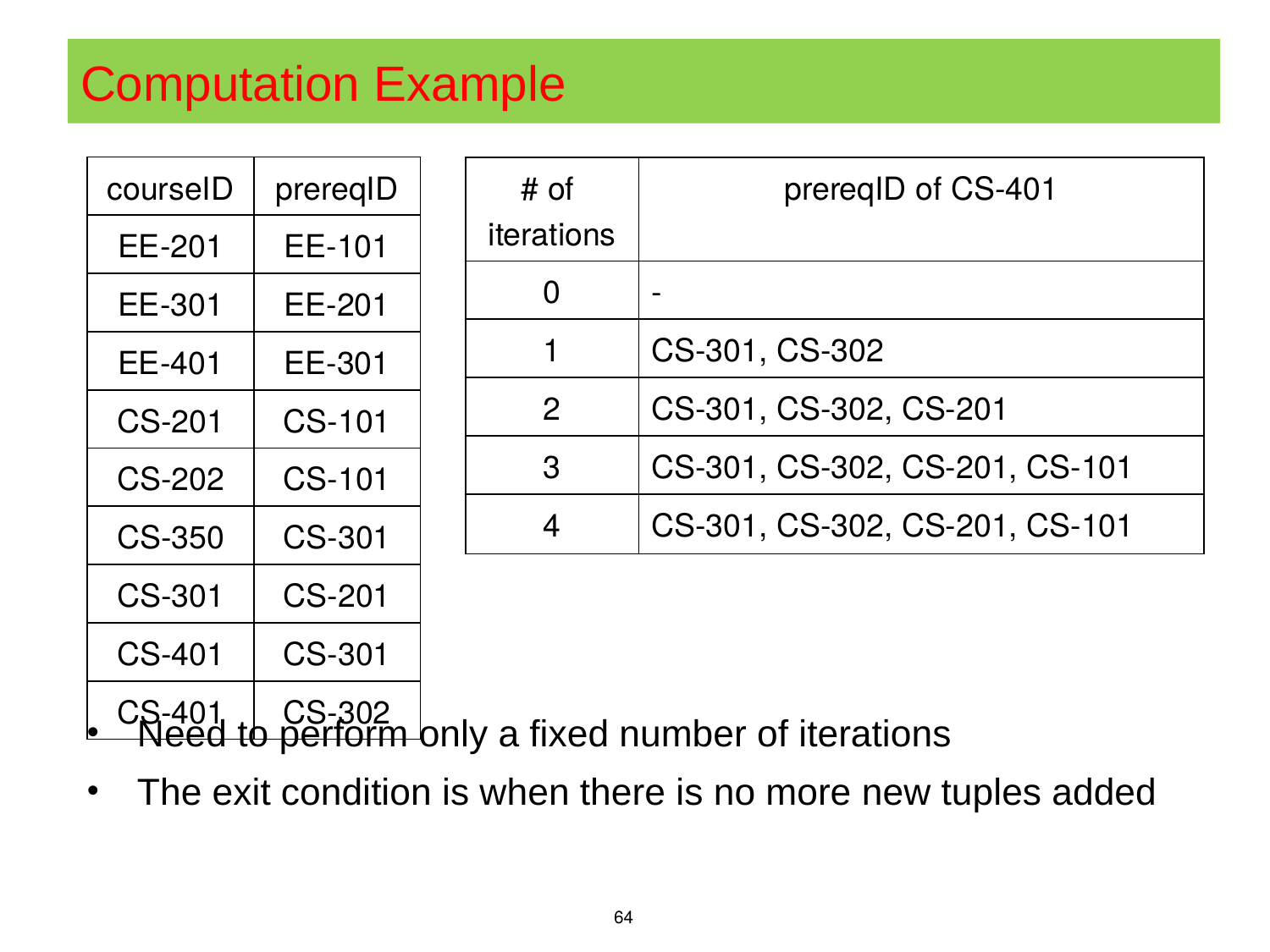

# Computation Example
| courseID | prereqID |
| --- | --- |
| EE-201 | EE-101 |
| EE-301 | EE-201 |
| EE-401 | EE-301 |
| CS-201 | CS-101 |
| CS-202 | CS-101 |
| CS-350 | CS-301 |
| CS-301 | CS-201 |
| CS-401 | CS-301 |
| CS-401 | CS-302 |
| # of iterations | prereqID of CS-401 |
| --- | --- |
| 0 | - |
| 1 | CS-301, CS-302 |
| 2 | CS-301, CS-302, CS-201 |
| 3 | CS-301, CS-302, CS-201, CS-101 |
| 4 | CS-301, CS-302, CS-201, CS-101 |
Need to perform only a fixed number of iterations
The exit condition is when there is no more new tuples added